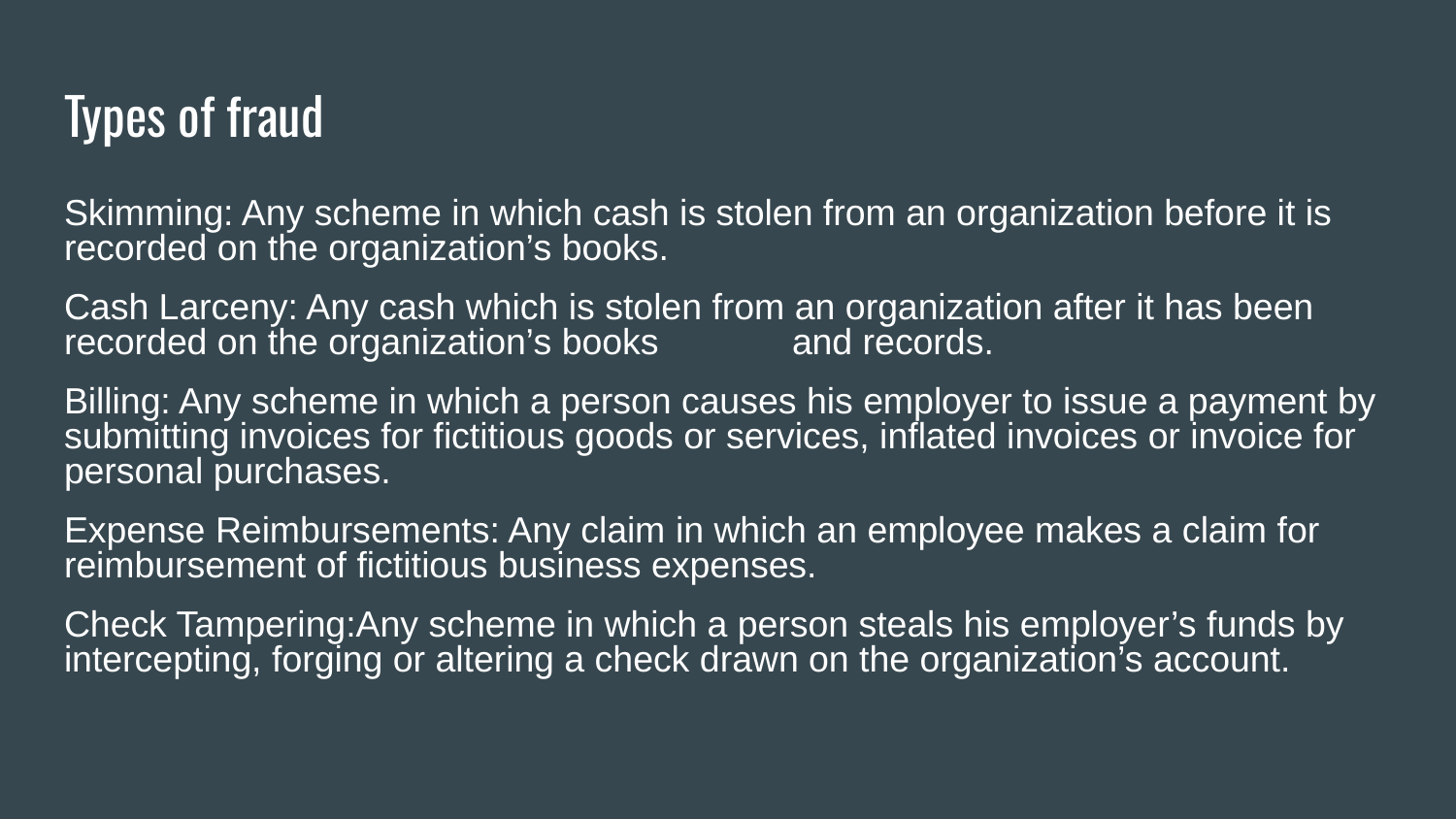

# Types of fraud
Skimming: Any scheme in which cash is stolen from an organization before it is recorded on the organization’s books.
Cash Larceny: Any cash which is stolen from an organization after it has been recorded on the organization’s books	and records.
Billing: Any scheme in which a person causes his employer to issue a payment by submitting invoices for fictitious goods or services, inflated invoices or invoice for personal purchases.
Expense Reimbursements: Any claim in which an employee makes a claim for	 reimbursement of fictitious business expenses.
Check Tampering:Any scheme in which a person steals his employer’s funds by intercepting, forging or altering a check drawn on the organization’s account.